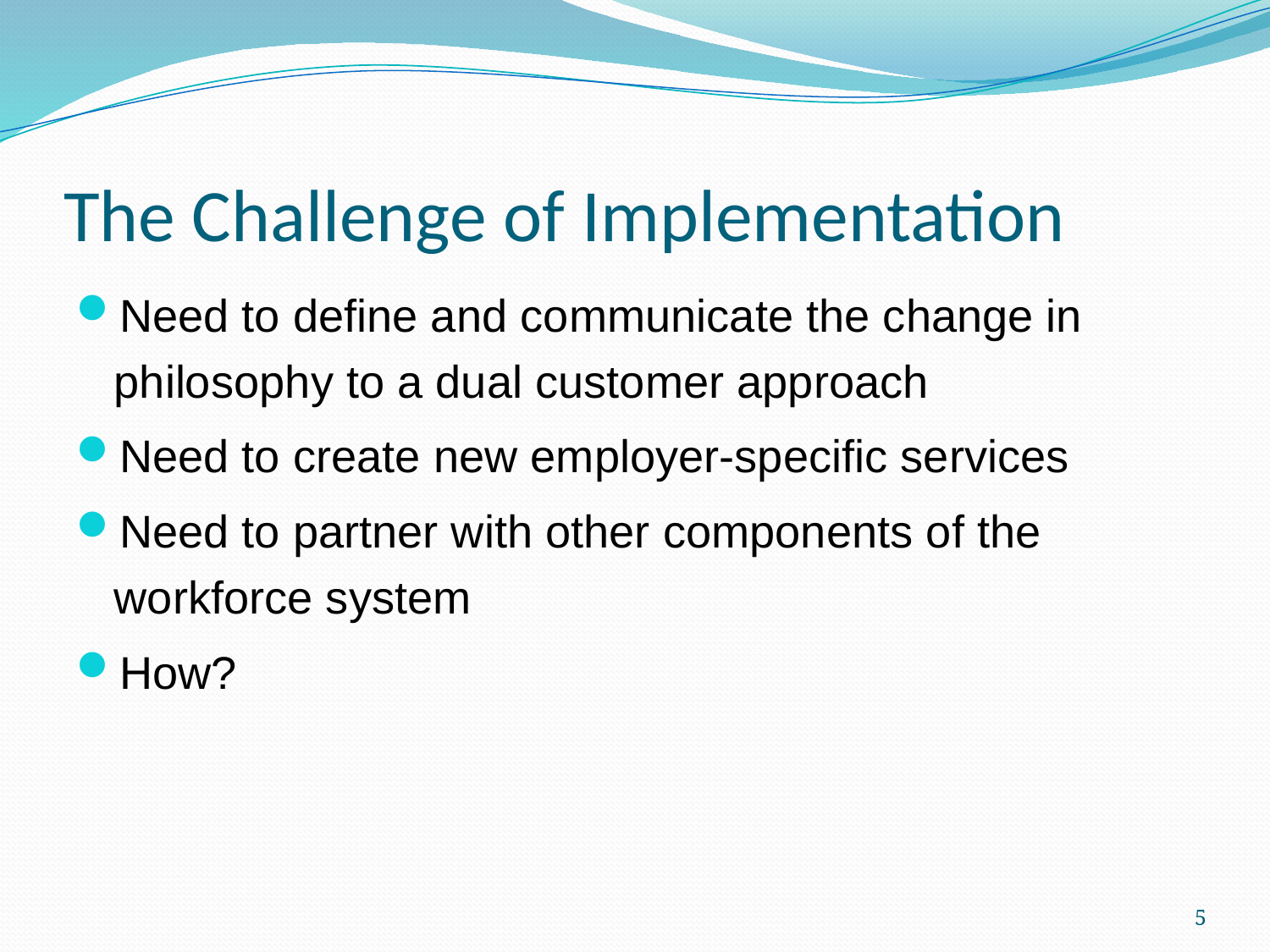

# The Challenge of Implementation
Need to define and communicate the change in philosophy to a dual customer approach
Need to create new employer-specific services
Need to partner with other components of the workforce system
How?
5